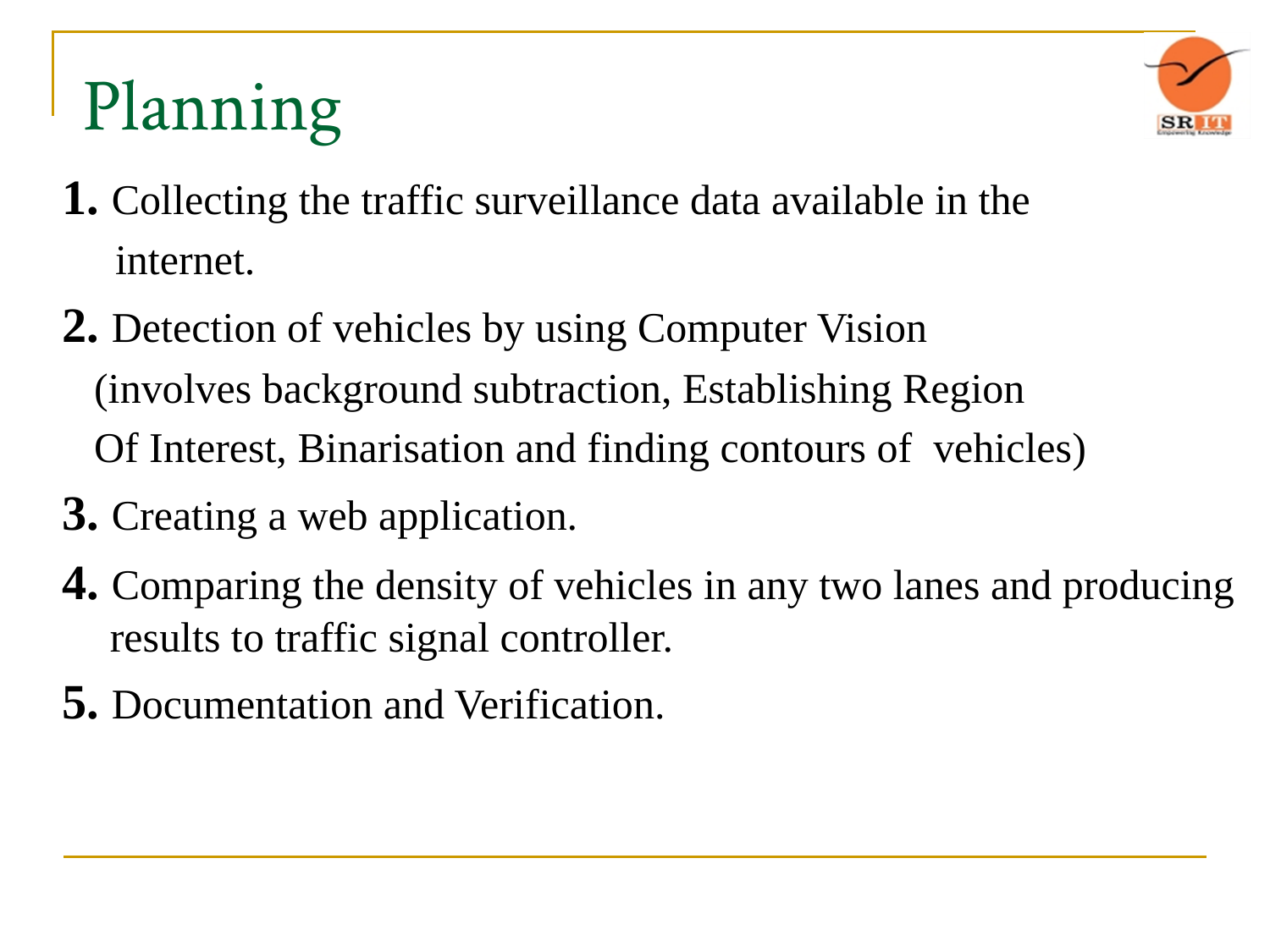

# Planning
1. Collecting the traffic surveillance data available in the
     internet.
2. Detection of vehicles by using Computer Vision
   (involves background subtraction, Establishing Region
   Of Interest, Binarisation and finding contours of  vehicles)
3. Creating a web application.
4. Comparing the density of vehicles in any two lanes and producing results to traffic signal controller.
5. Documentation and Verification.